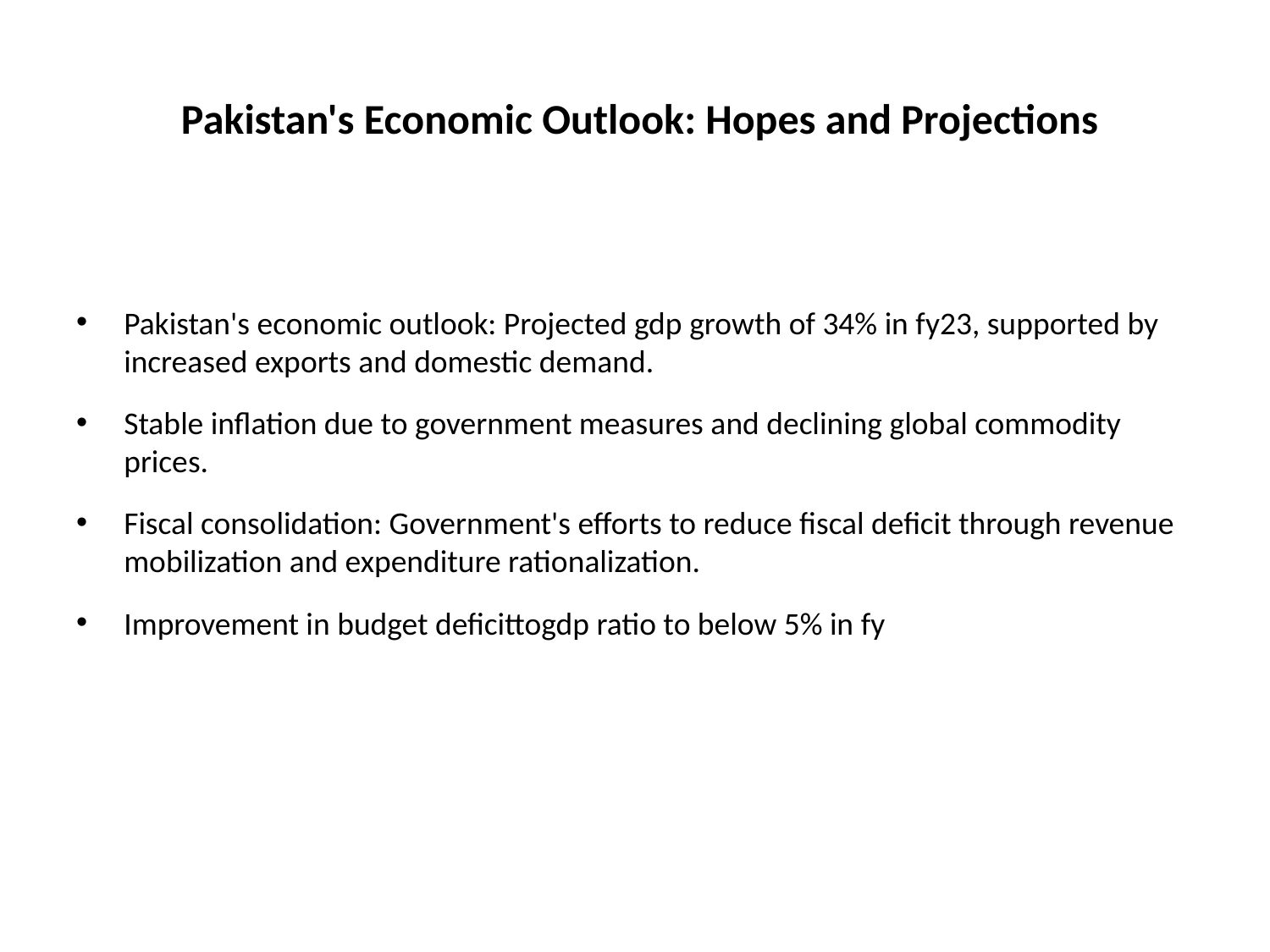

# Pakistan's Economic Outlook: Hopes and Projections

Pakistan's economic outlook: Projected gdp growth of 34% in fy23, supported by increased exports and domestic demand.
Stable inflation due to government measures and declining global commodity prices.
Fiscal consolidation: Government's efforts to reduce fiscal deficit through revenue mobilization and expenditure rationalization.
Improvement in budget deficittogdp ratio to below 5% in fy